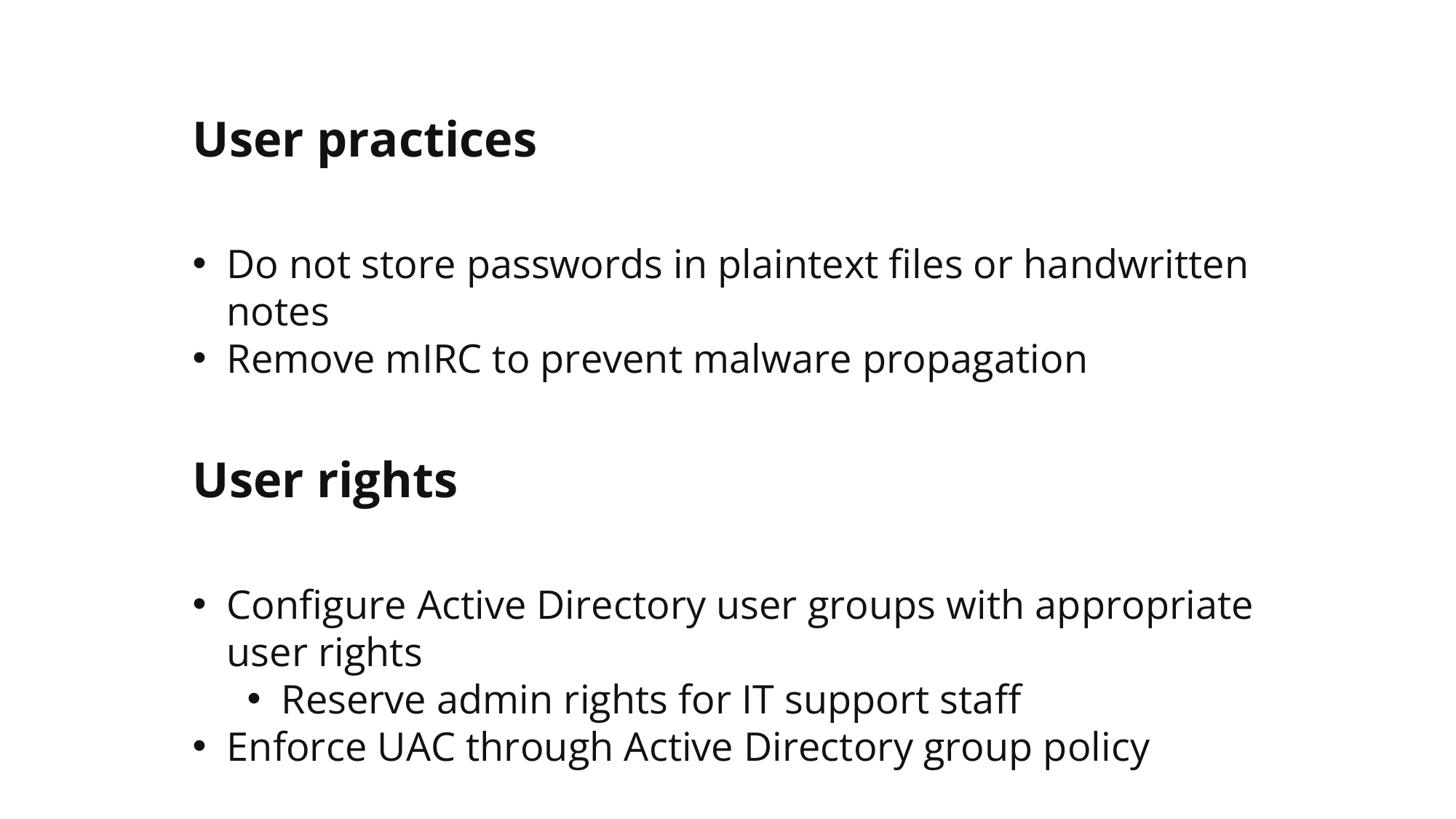

# User practices
Do not store passwords in plaintext files or handwritten notes
Remove mIRC to prevent malware propagation
User rights
Configure Active Directory user groups with appropriate user rights
Reserve admin rights for IT support staff
Enforce UAC through Active Directory group policy